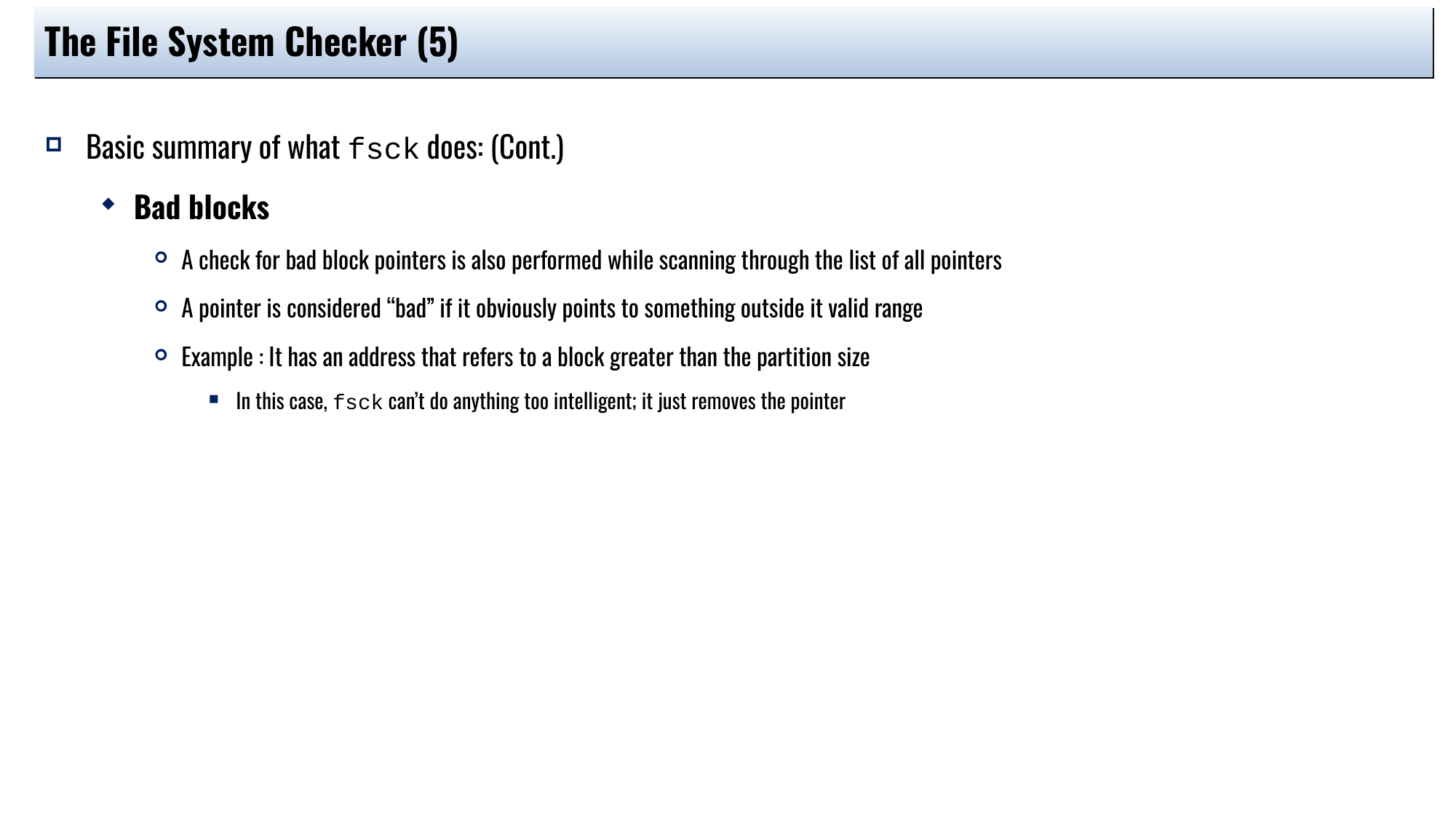

# The File System Checker (5)
Basic summary of what fsck does: (Cont.)
Bad blocks
A check for bad block pointers is also performed while scanning through the list of all pointers
A pointer is considered “bad” if it obviously points to something outside it valid range
Example : It has an address that refers to a block greater than the partition size
In this case, fsck can’t do anything too intelligent; it just removes the pointer